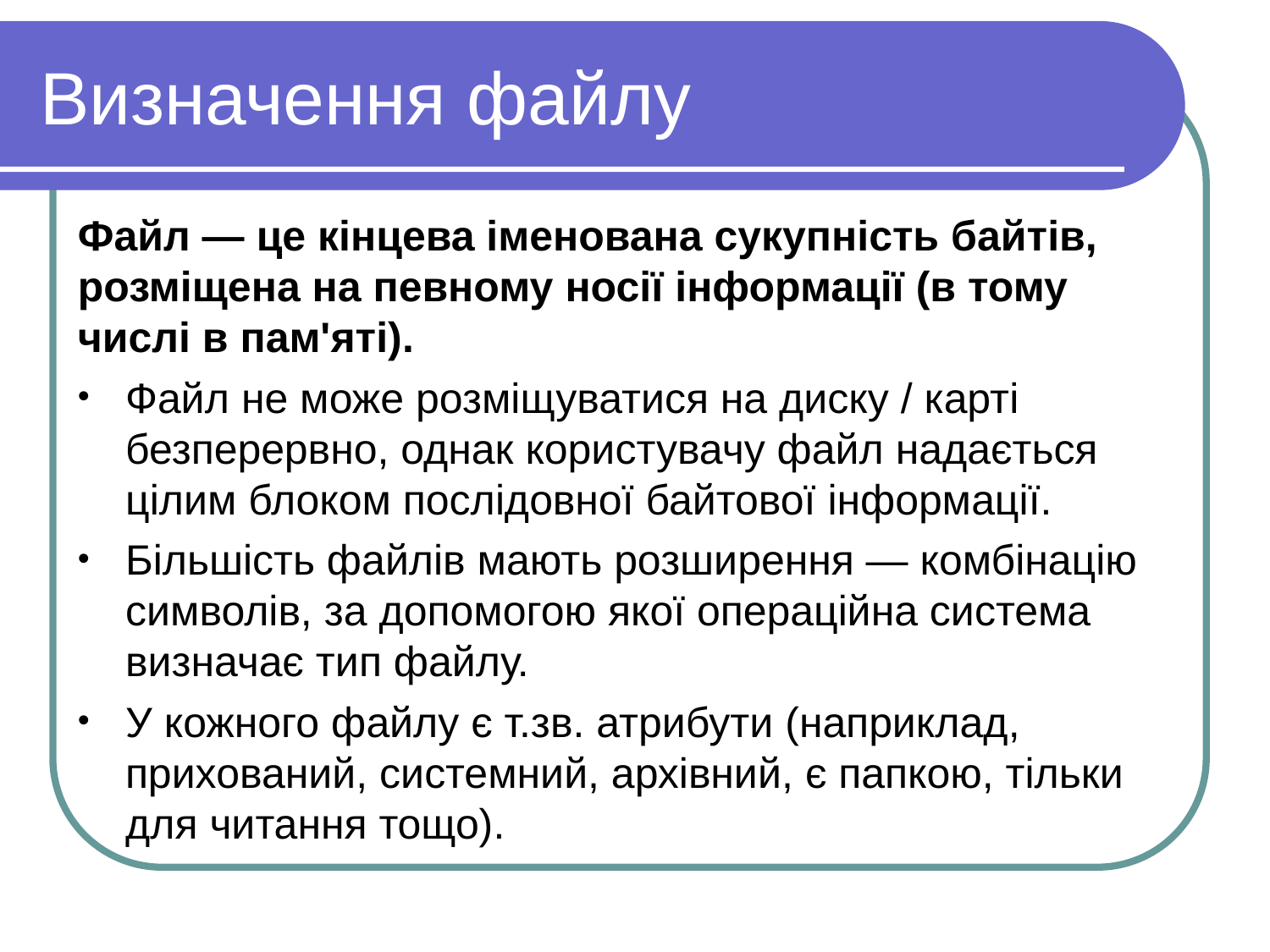

Визначення файлу
Файл — це кінцева іменована сукупність байтів, розміщена на певному носії інформації (в тому числі в пам'яті).
Файл не може розміщуватися на диску / карті безперервно, однак користувачу файл надається цілим блоком послідовної байтової інформації.
Більшість файлів мають розширення — комбінацію символів, за допомогою якої операційна система визначає тип файлу.
У кожного файлу є т.зв. атрибути (наприклад, прихований, системний, архівний, є папкою, тільки для читання тощо).